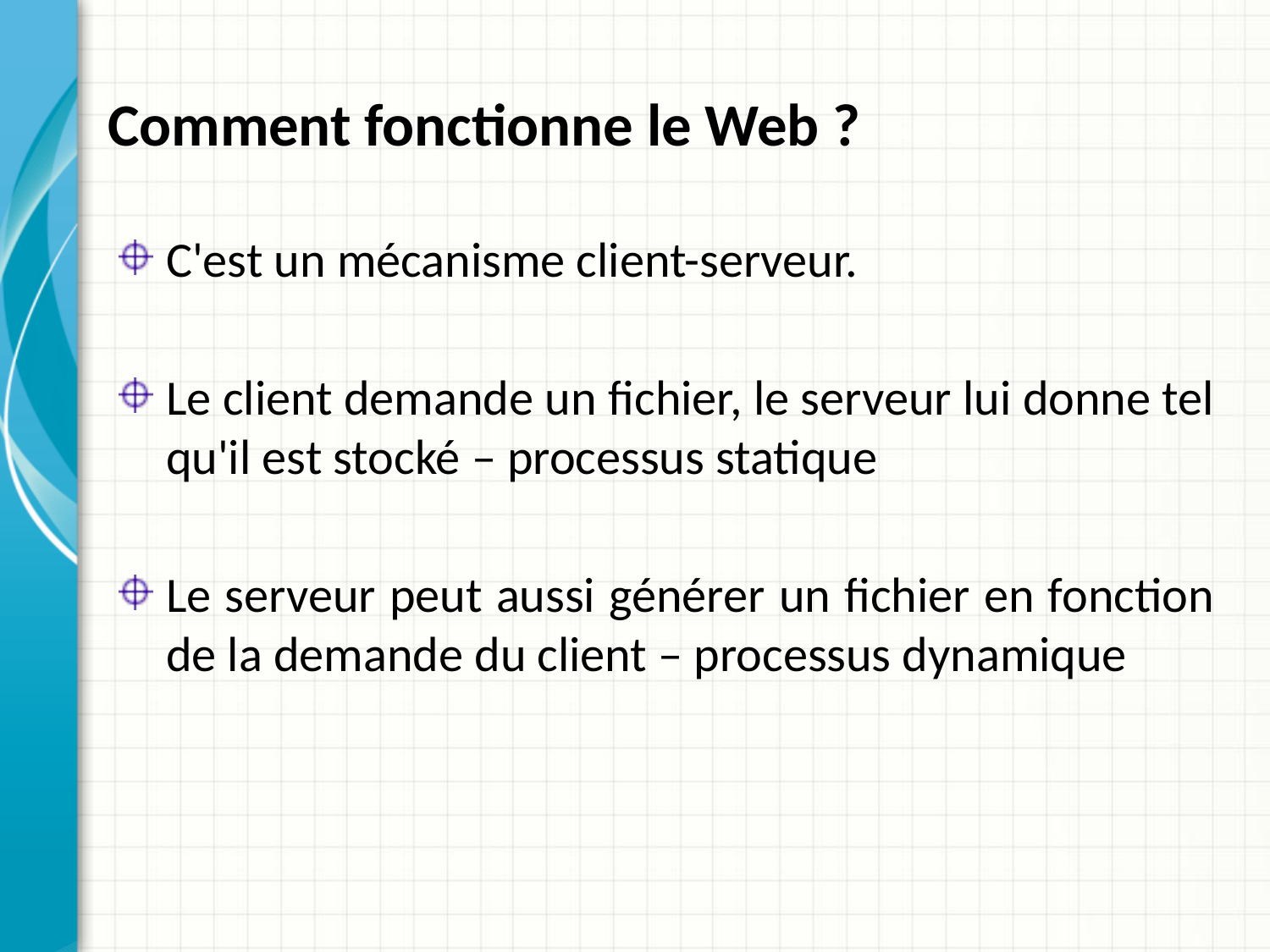

# Comment fonctionne le Web ?
C'est un mécanisme client-serveur.

Le client demande un fichier, le serveur lui donne tel qu'il est stocké – processus statique

Le serveur peut aussi générer un fichier en fonction de la demande du client – processus dynamique